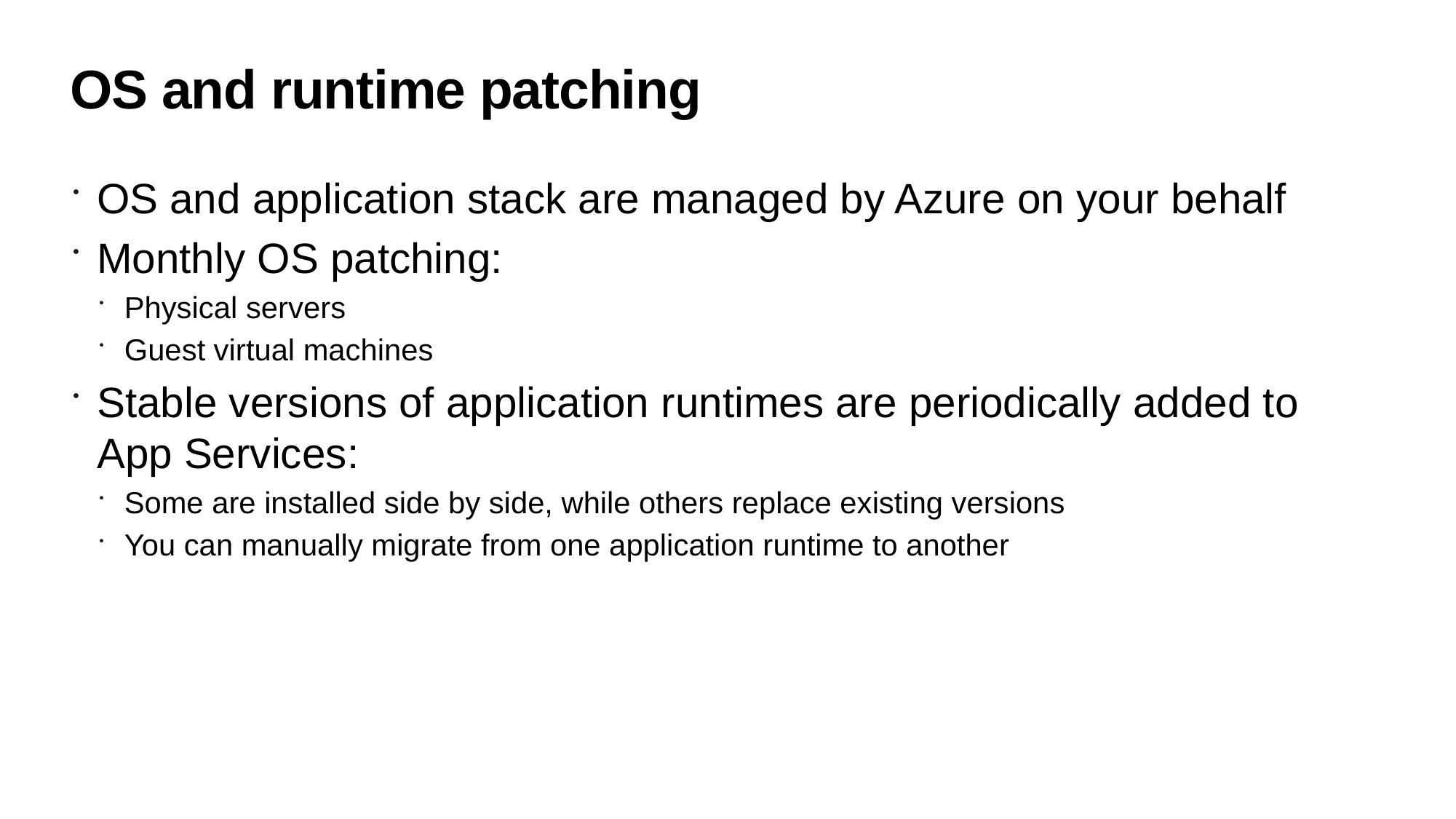

# OS and runtime patching
OS and application stack are managed by Azure on your behalf
Monthly OS patching:
Physical servers
Guest virtual machines
Stable versions of application runtimes are periodically added to App Services:
Some are installed side by side, while others replace existing versions
You can manually migrate from one application runtime to another